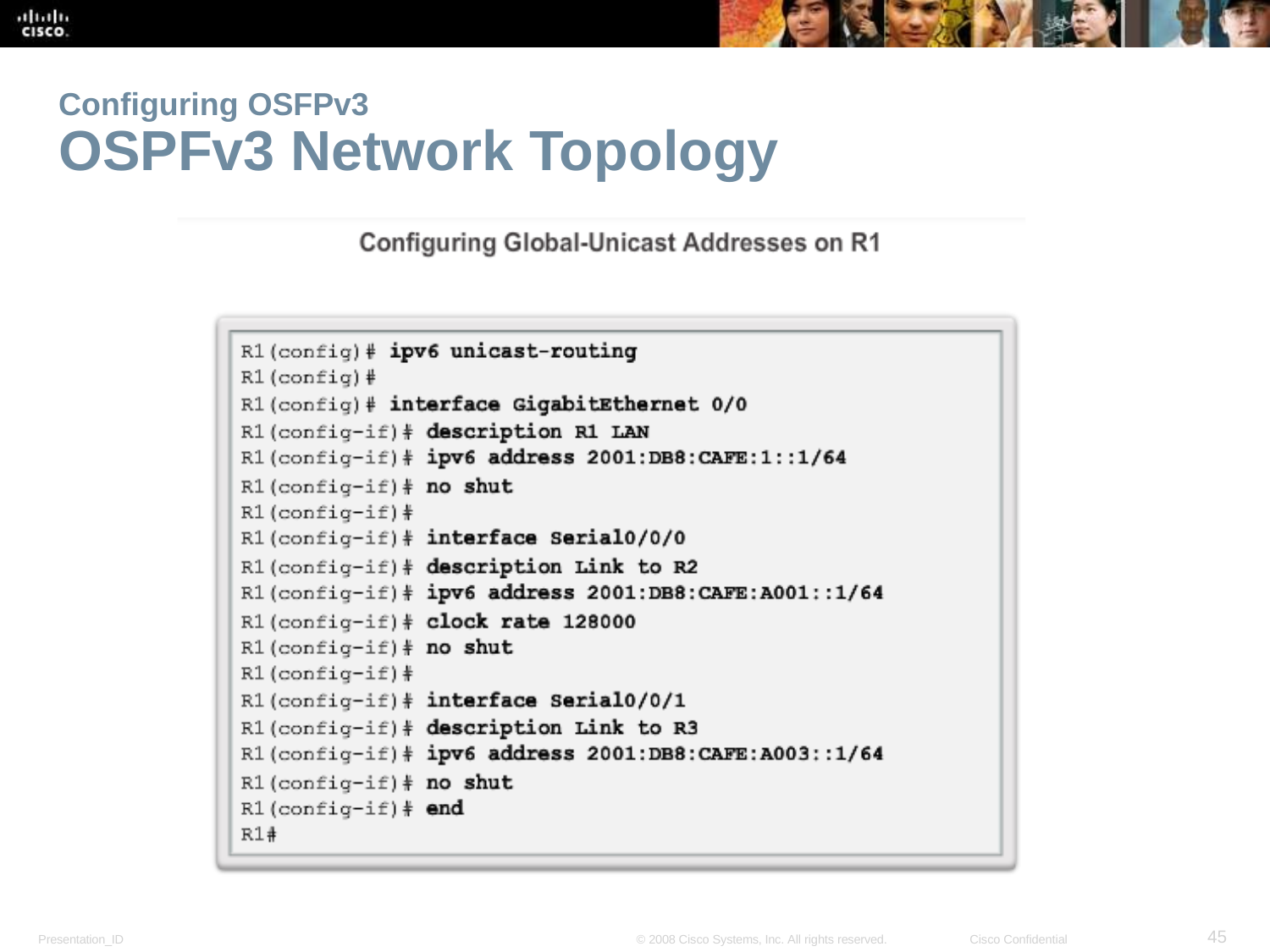

Configuring OSFPv3
OSPFv3 Network Topology

45
Presentation_ID
© 2008 Cisco Systems, Inc. All rights reserved.
Cisco Confidential